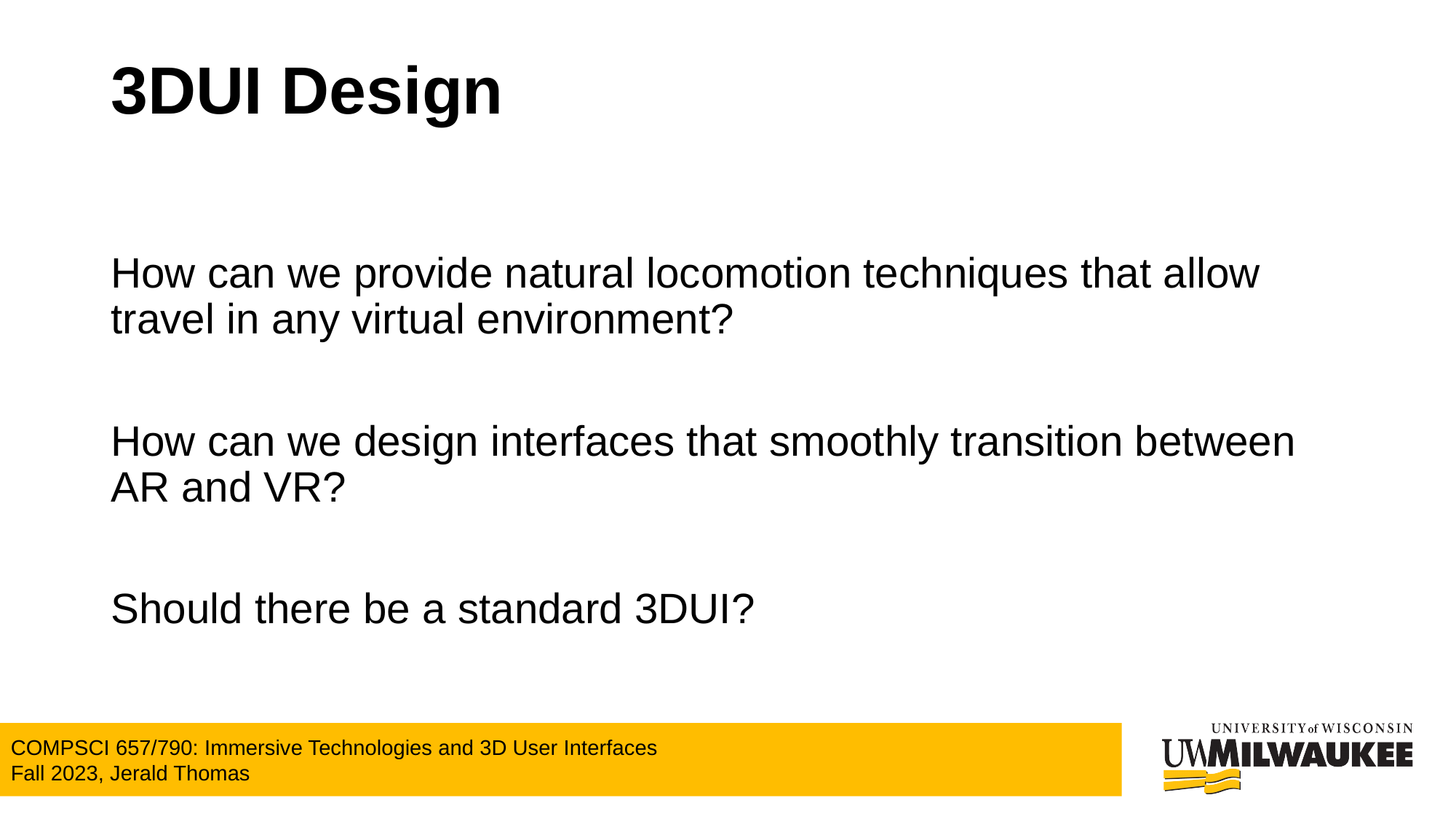

# 3DUI Design
How can we provide natural locomotion techniques that allow travel in any virtual environment?

How can we design interfaces that smoothly transition between AR and VR?

Should there be a standard 3DUI?